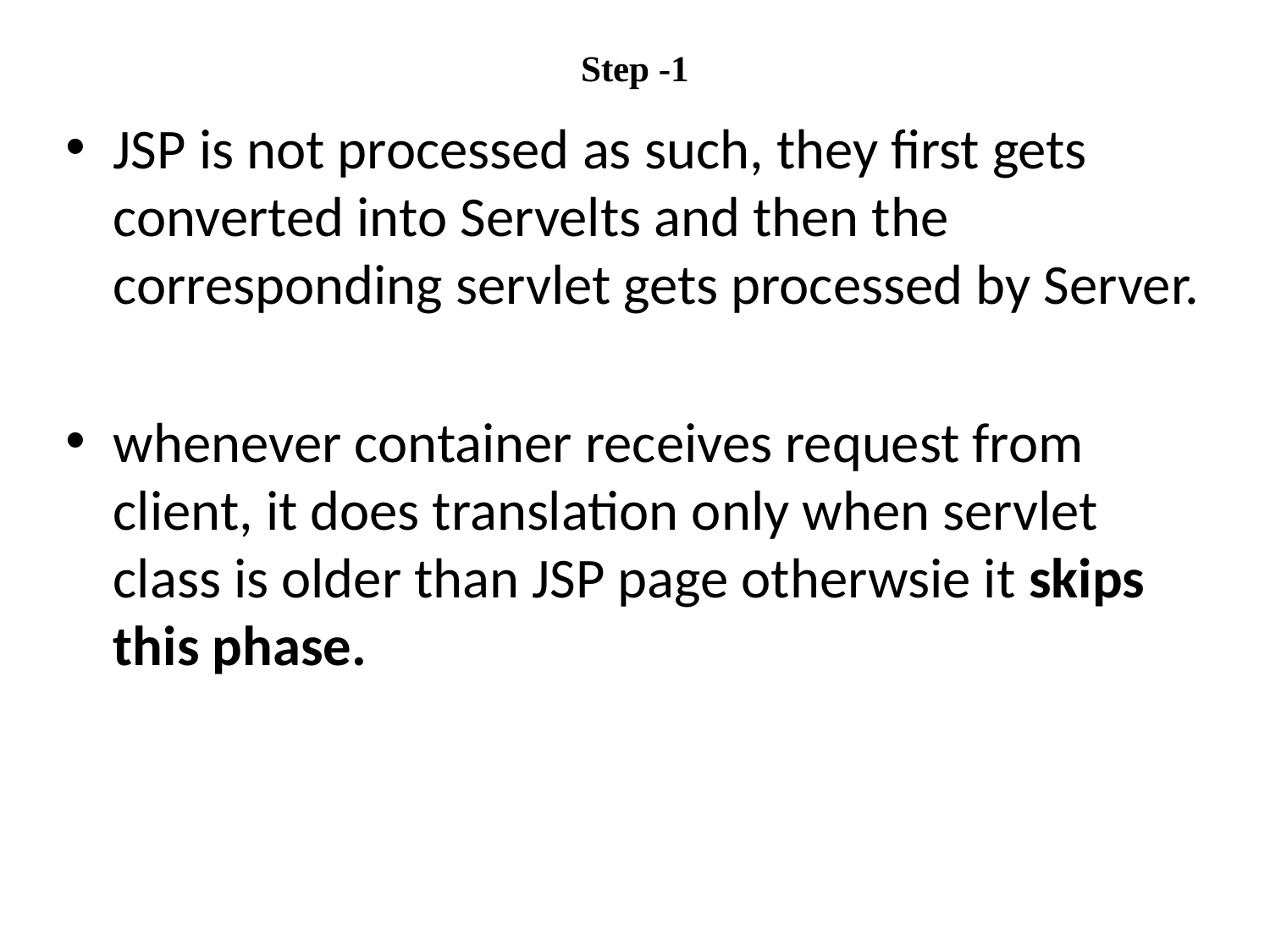

# Step -1
JSP is not processed as such, they first gets converted into Servelts and then the corresponding servlet gets processed by Server.

whenever container receives request from client, it does translation only when servlet class is older than JSP page otherwsie it skips this phase.